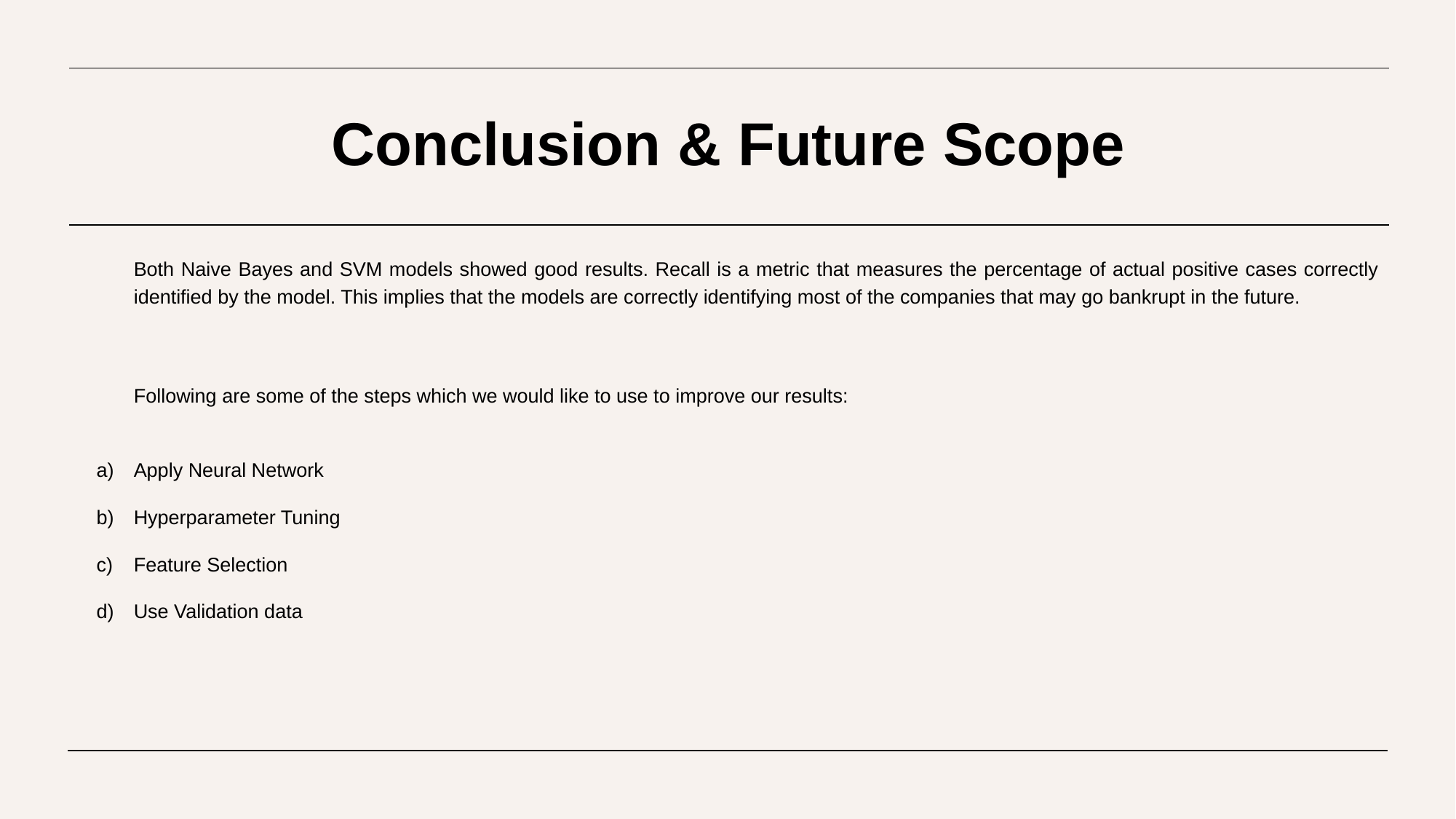

# Conclusion & Future Scope
Both Naive Bayes and SVM models showed good results. Recall is a metric that measures the percentage of actual positive cases correctly identified by the model. This implies that the models are correctly identifying most of the companies that may go bankrupt in the future.

Following are some of the steps which we would like to use to improve our results:

Apply Neural Network
Hyperparameter Tuning
Feature Selection
Use Validation data